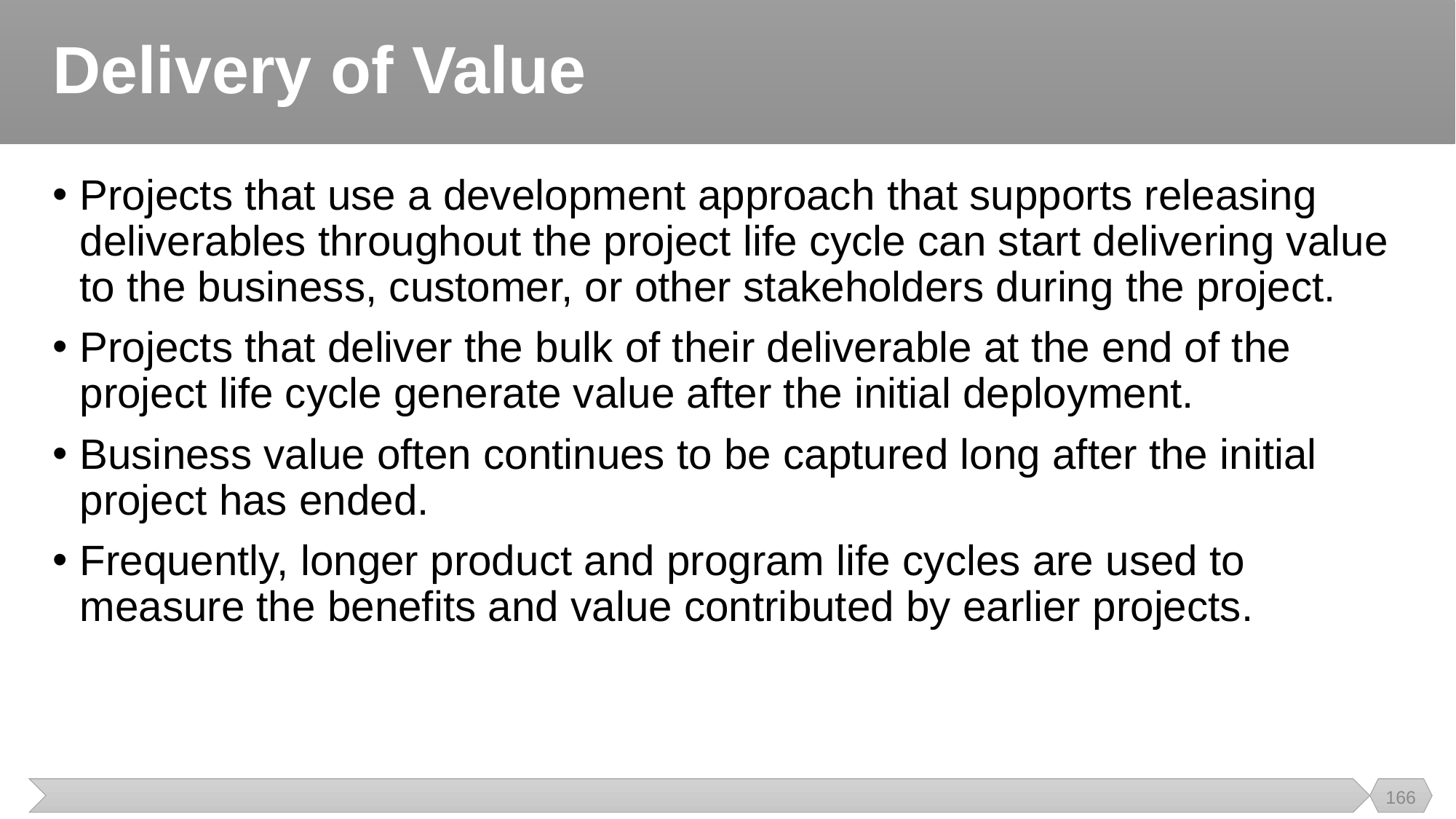

# Delivery of Value
Projects that use a development approach that supports releasing deliverables throughout the project life cycle can start delivering value to the business, customer, or other stakeholders during the project.
Projects that deliver the bulk of their deliverable at the end of the project life cycle generate value after the initial deployment.
Business value often continues to be captured long after the initial project has ended.
Frequently, longer product and program life cycles are used to measure the benefits and value contributed by earlier projects.
166